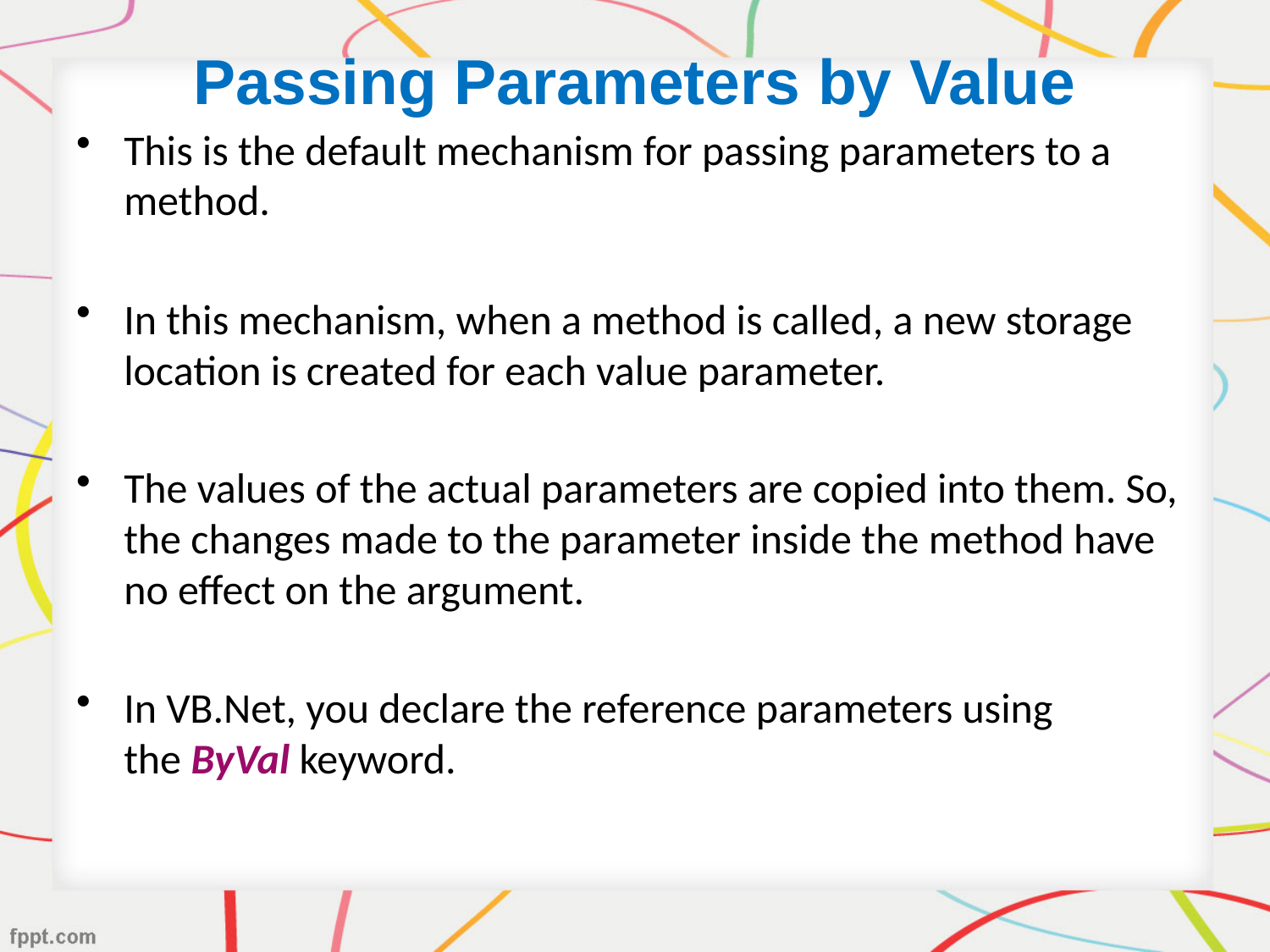

# Passing Parameters by Value
This is the default mechanism for passing parameters to a method.

In this mechanism, when a method is called, a new storage location is created for each value parameter.

The values of the actual parameters are copied into them. So, the changes made to the parameter inside the method have no effect on the argument.

In VB.Net, you declare the reference parameters using the ByVal keyword.